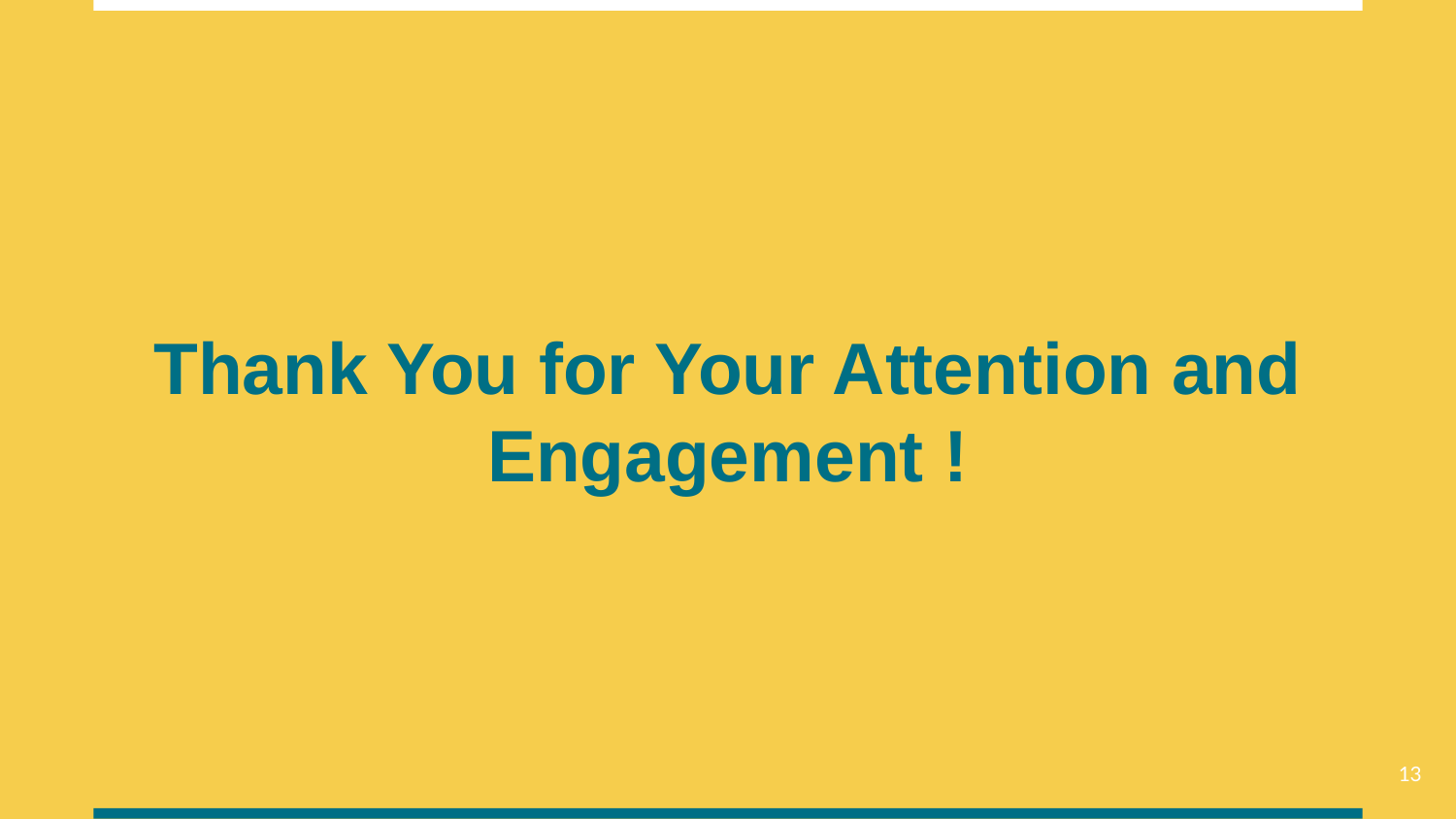

# Thank You for Your Attention and Engagement !
13